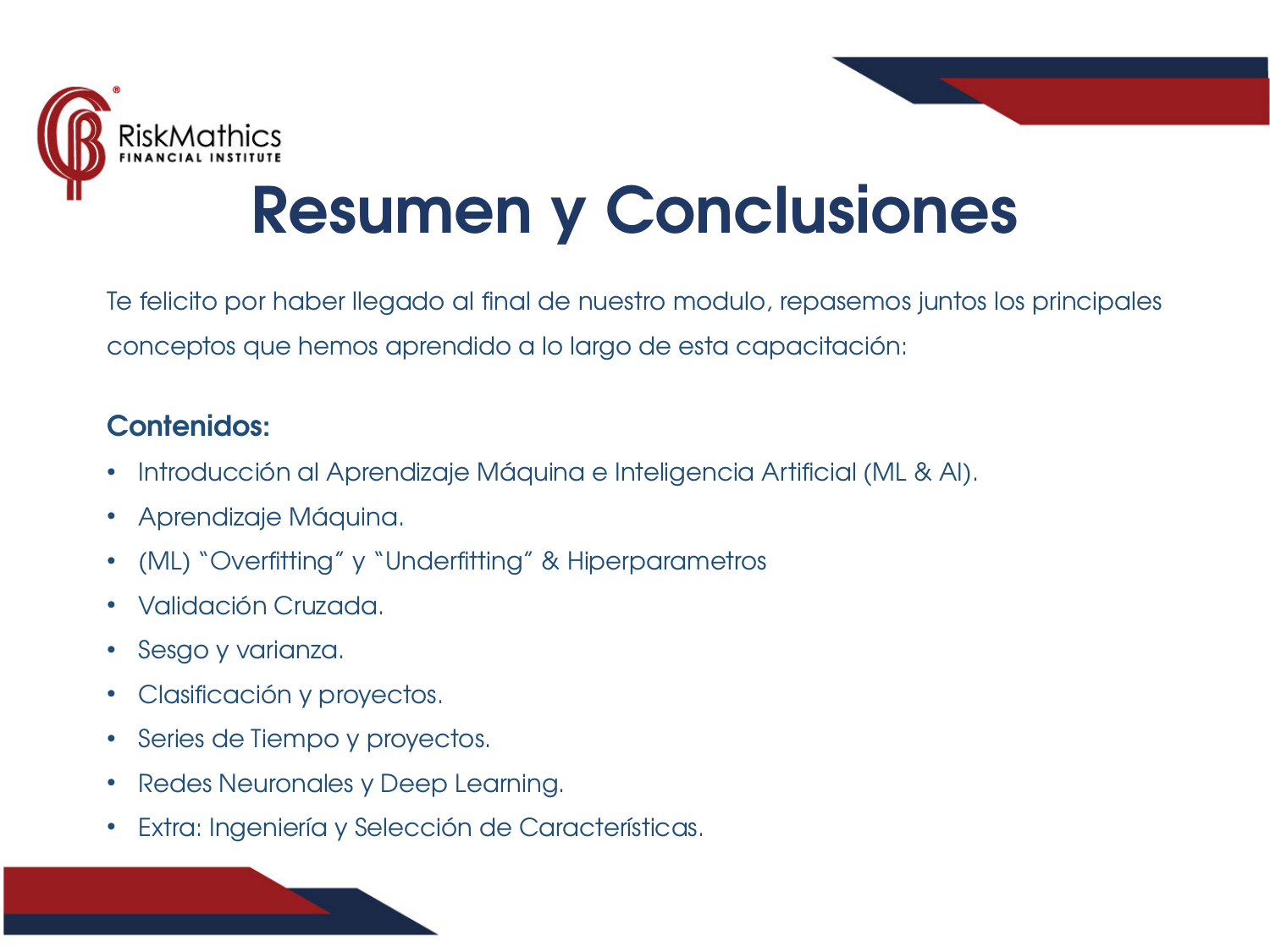

# Resumen y Conclusiones
Te felicito por haber llegado al final de nuestro modulo, repasemos juntos los principales conceptos que hemos aprendido a lo largo de esta capacitación:
Contenidos:
Introducción al Aprendizaje Máquina e Inteligencia Artificial (ML & AI).
Aprendizaje Máquina.
(ML) “Overfitting” y “Underfitting” & Hiperparametros
Validación Cruzada.
Sesgo y varianza.
Clasificación y proyectos.
Series de Tiempo y proyectos.
Redes Neuronales y Deep Learning.
Extra: Ingeniería y Selección de Características.